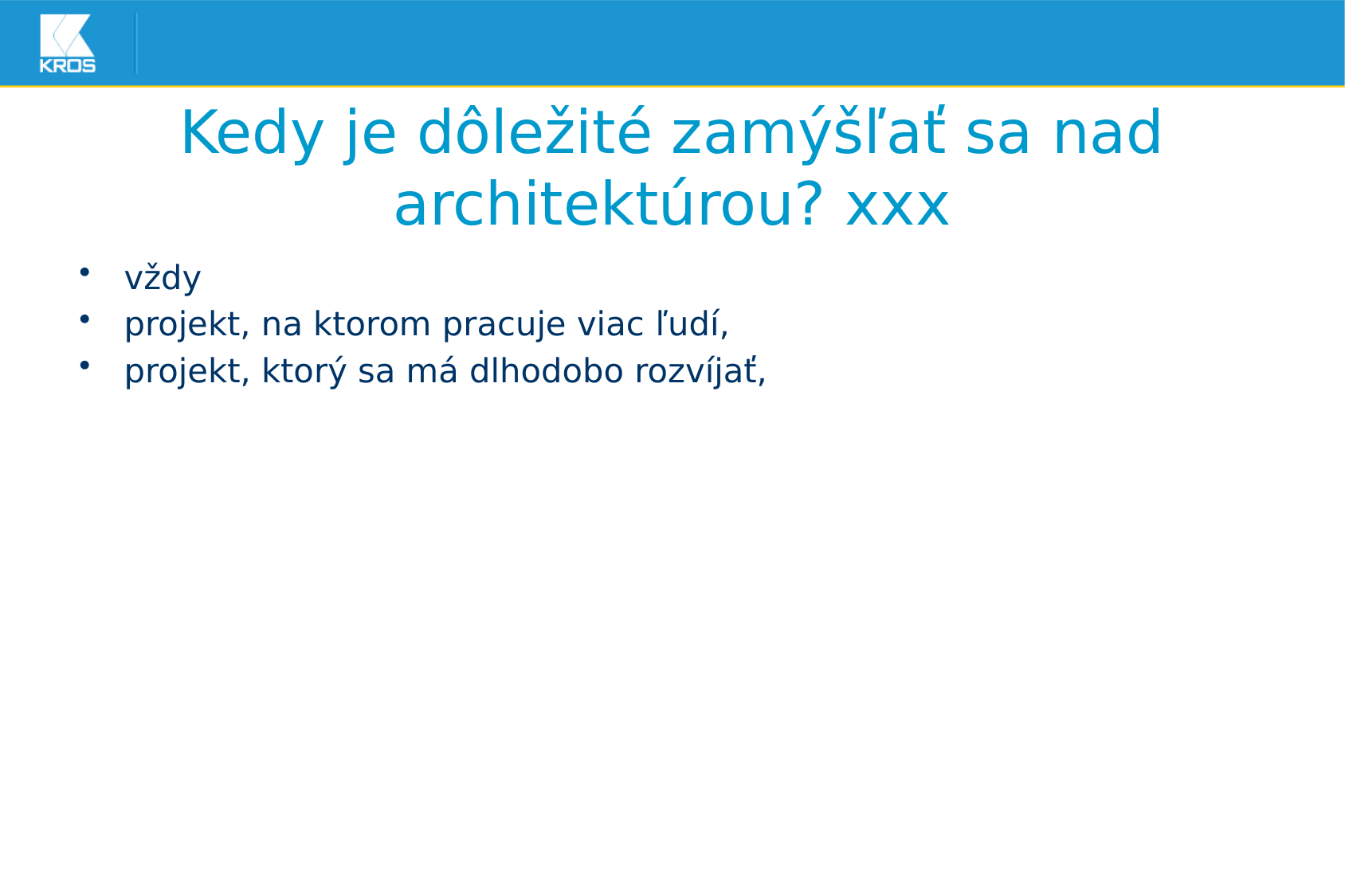

# Kedy je dôležité zamýšľať sa nad architektúrou? xxx
vždy
projekt, na ktorom pracuje viac ľudí,
projekt, ktorý sa má dlhodobo rozvíjať,